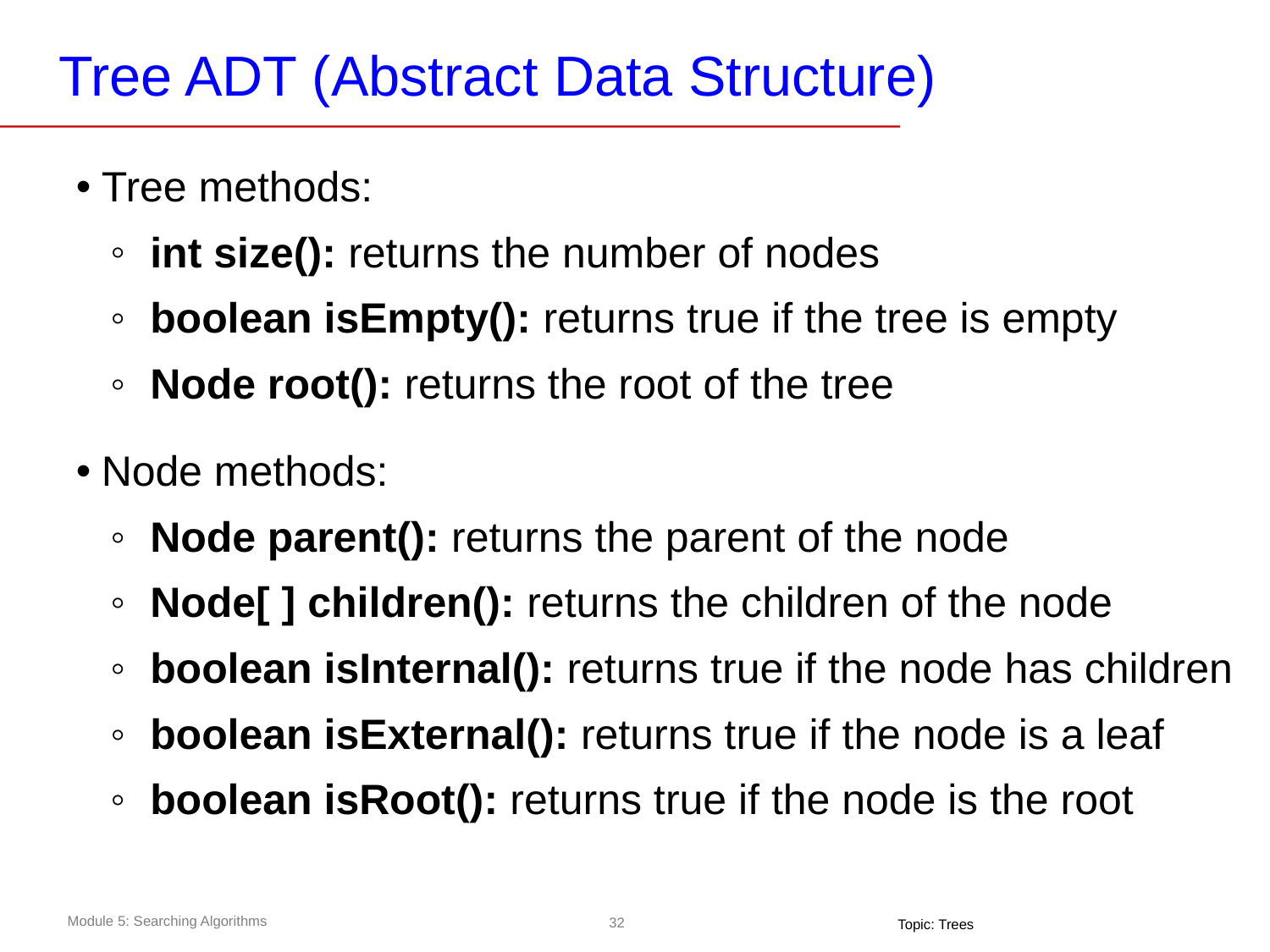

# Tree ADT (Abstract Data Structure)
Tree methods:
int size(): returns the number of nodes
boolean isEmpty(): returns true if the tree is empty
Node root(): returns the root of the tree

Node methods:
Node parent(): returns the parent of the node
Node[ ] children(): returns the children of the node
boolean isInternal(): returns true if the node has children
boolean isExternal(): returns true if the node is a leaf
boolean isRoot(): returns true if the node is the root
Topic: Trees